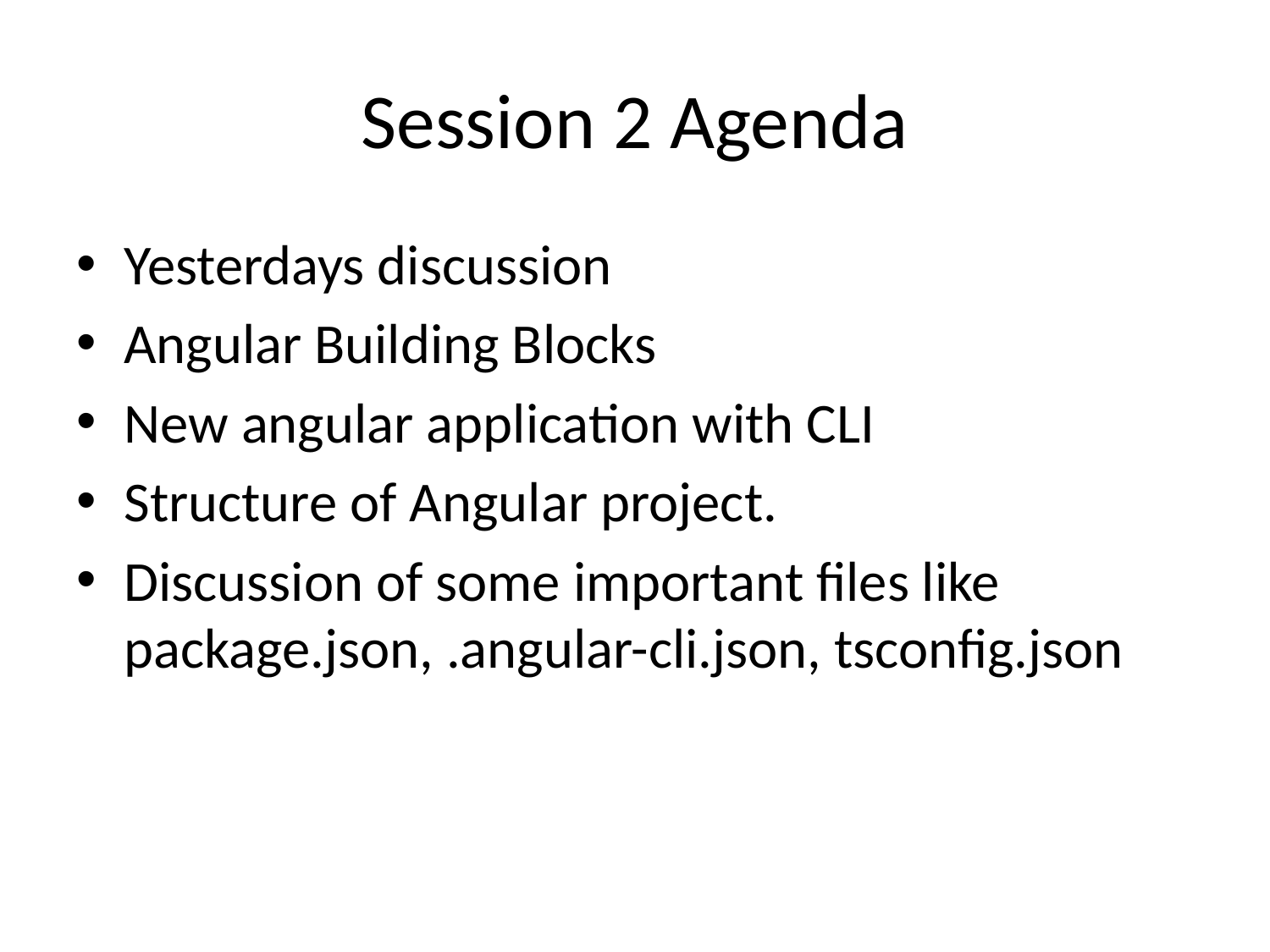

# Session 2 Agenda
Yesterdays discussion
Angular Building Blocks
New angular application with CLI
Structure of Angular project.
Discussion of some important files like package.json, .angular-cli.json, tsconfig.json